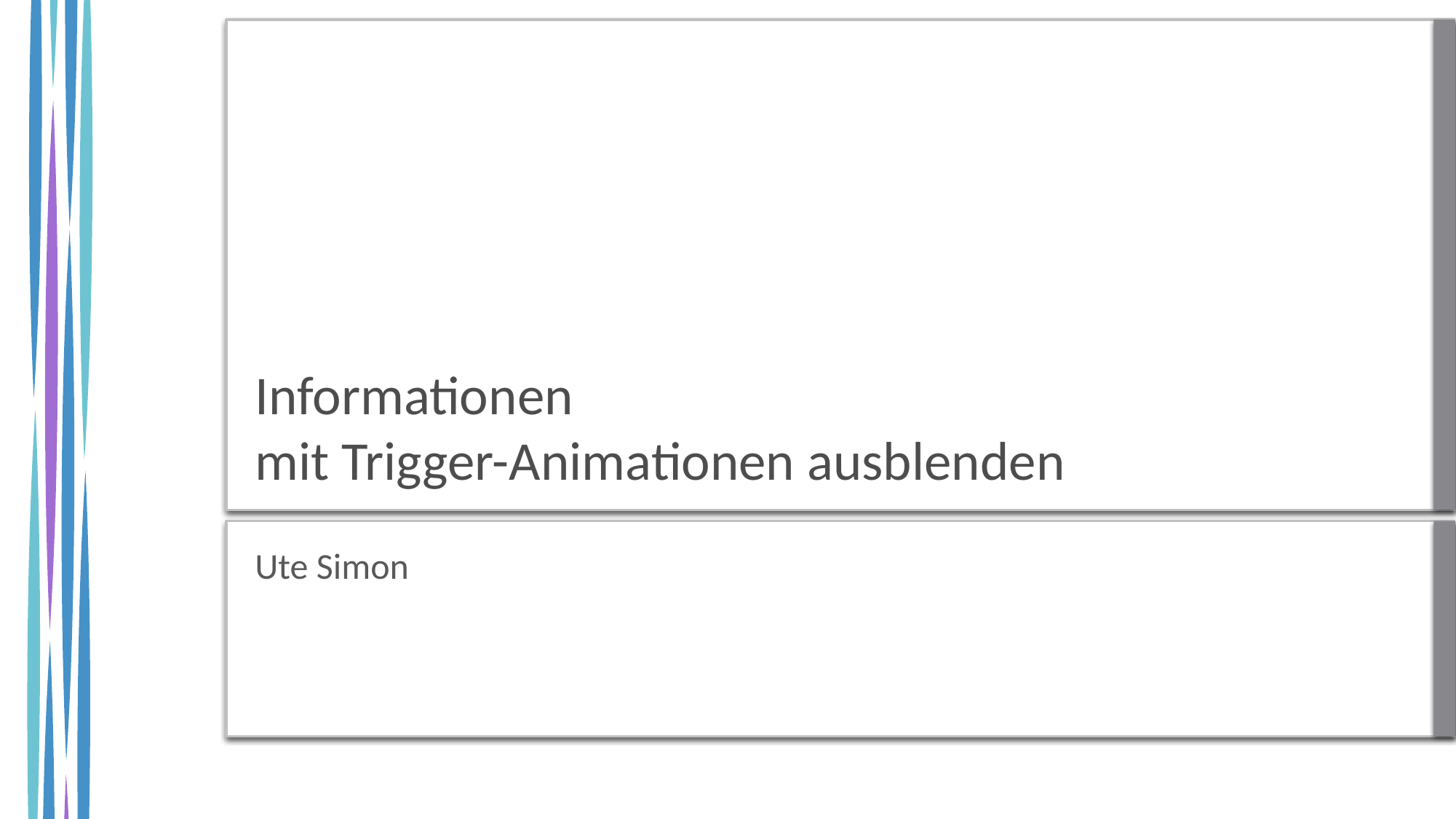

# Informationen mit Trigger-Animationen ausblenden
Ute Simon